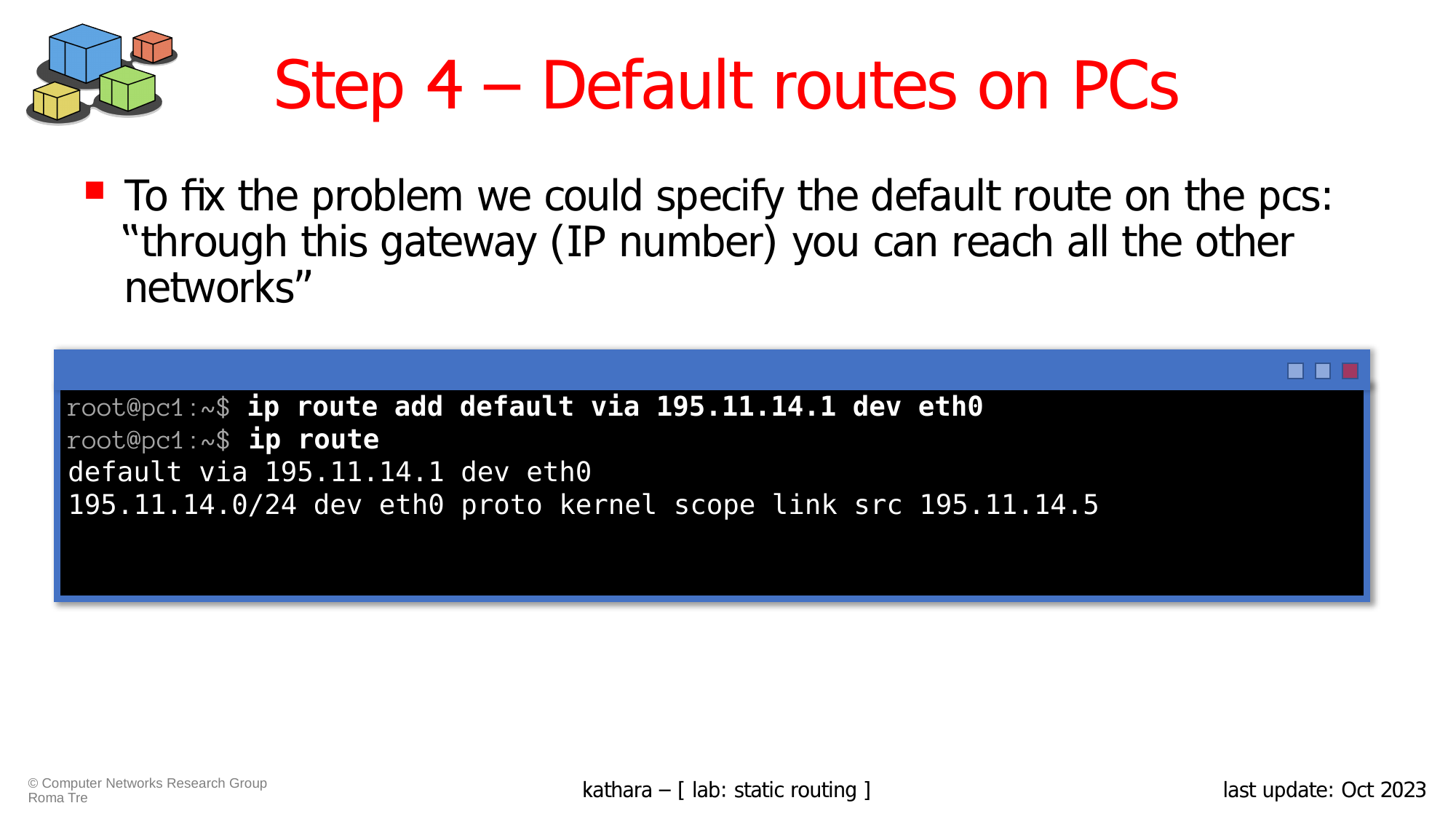

# Step 4 – Default routes on PCs
To fix the problem we could specify the default route on the pcs: “through this gateway (IP number) you can reach all the other networks”

root@pc1:~$ ip route add default via 195.11.14.1 dev eth0
root@pc1:~$ ip route
default via 195.11.14.1 dev eth0
195.11.14.0/24 dev eth0 proto kernel scope link src 195.11.14.5
kathara – [ lab: static routing ]
last update: Oct 2023